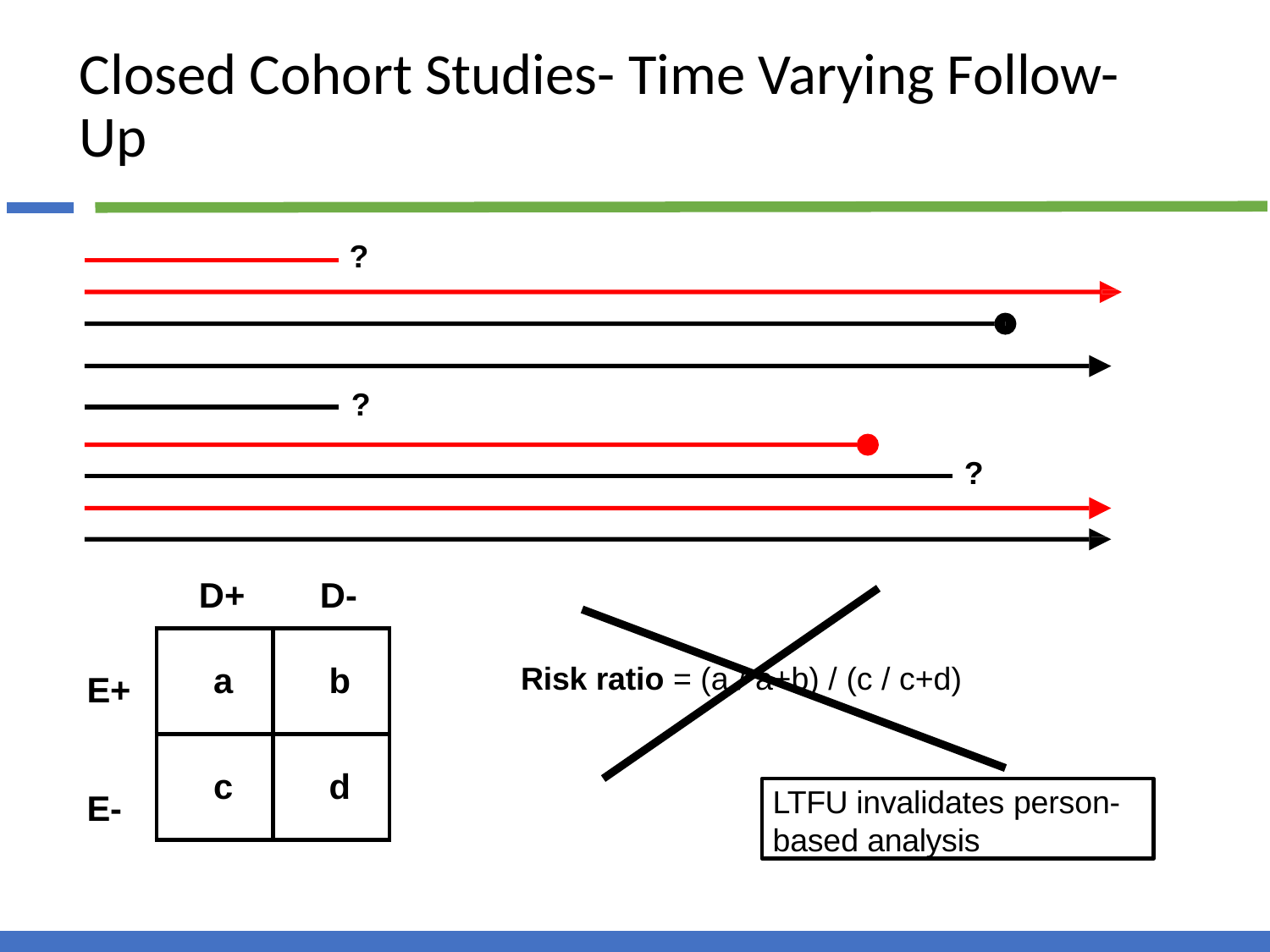

# Closed Cohort Studies- Time Varying Follow-Up
?

?

?

D+
D-

| a | b |
| --- | --- |
| c | d |
Risk ratio = (a / a+b) / (c / c+d)
E+
LTFU invalidates person-
based analysis
E-